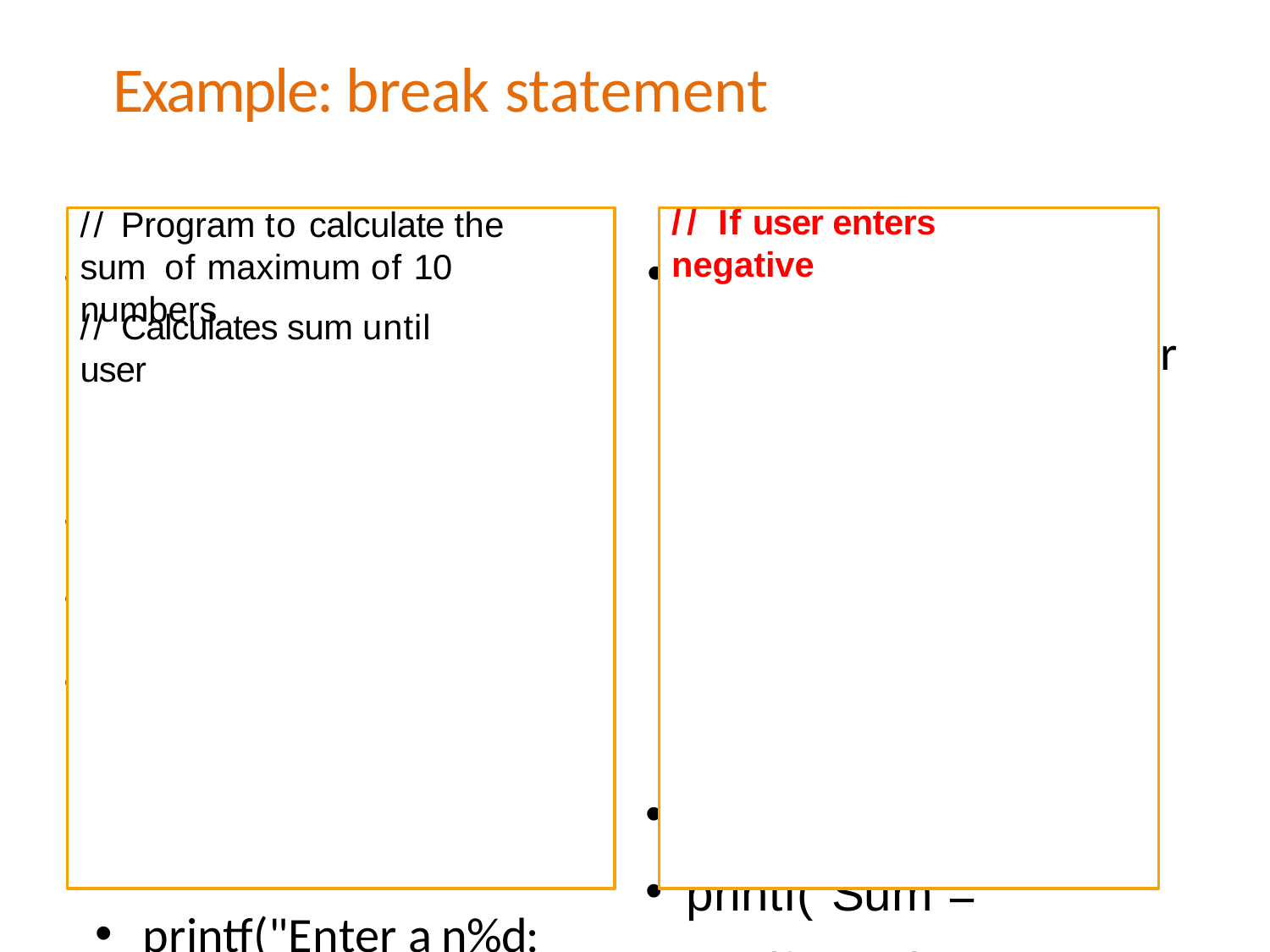

# Example: break statement
// If user enters negative
// Program to calculate the sum  of maximum of 10 numbers

enters positive number  # include <stdio.h>
int main() {
int i;
double number, sum = 0.0;  for(i=1; i <= 10; ++i) {
printf("Enter a n%d: ",i);  scanf("%lf",&number);
number, loop is terminated  if(number < 0.0) {
break;
}
// sum = sum + number;  sum += number;
}
printf("Sum = %.2lf",sum);  return 0;
}
// Calculates sum until user